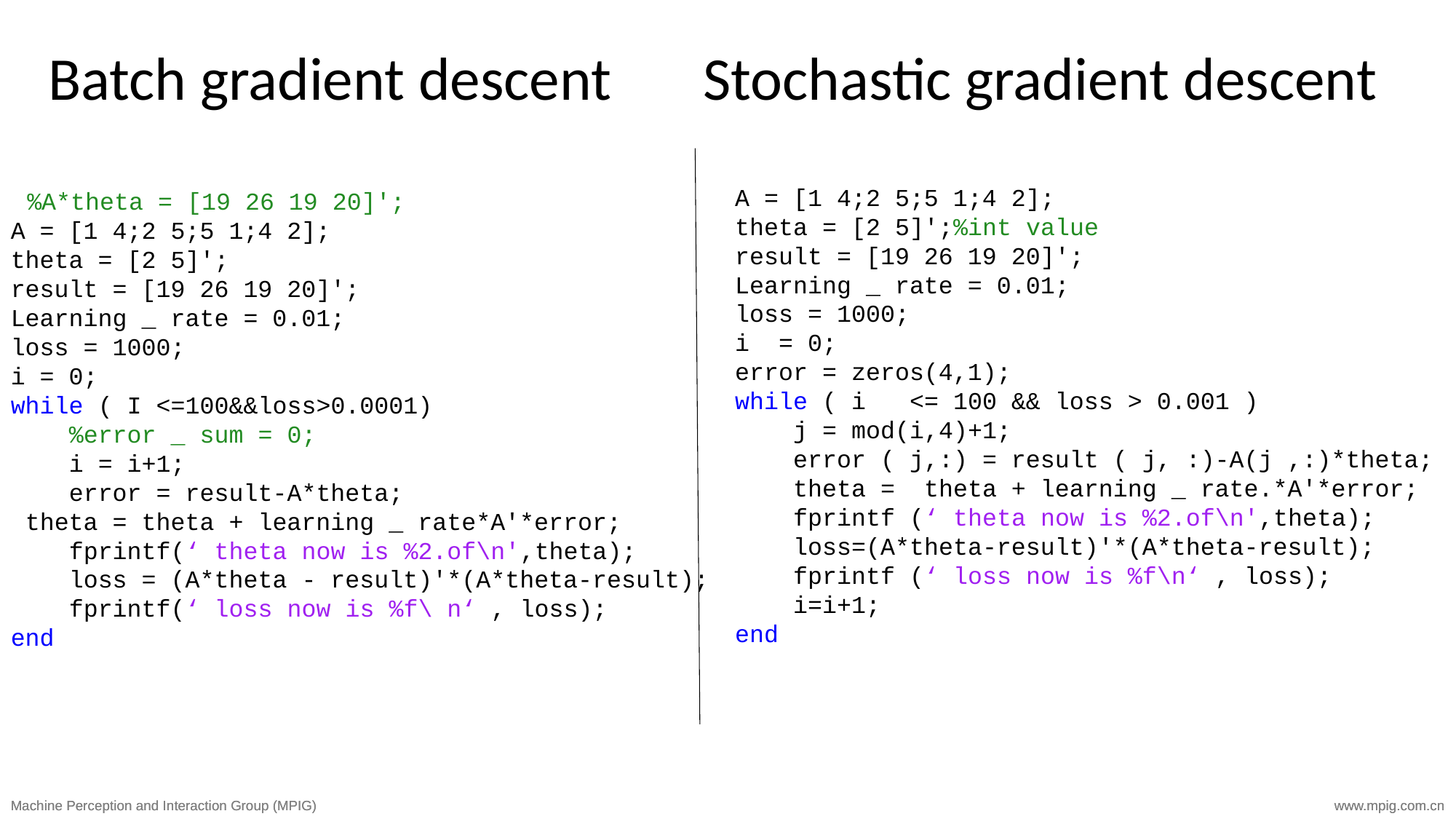

Batch gradient descent
Stochastic gradient descent
A = [1 4;2 5;5 1;4 2];
theta = [2 5]';%int value
result = [19 26 19 20]';
Learning _ rate = 0.01;
loss = 1000;
i  = 0;
error = zeros(4,1);
while ( i   <= 100 && loss > 0.001 )
    j = mod(i,4)+1;
    error ( j,:) = result ( j, :)-A(j ,:)*theta;
    theta =  theta + learning _ rate.*A'*error;
    fprintf (‘ theta now is %2.of\n',theta);
    loss=(A*theta-result)'*(A*theta-result);
    fprintf (‘ loss now is %f\n‘ , loss);
    i=i+1;
end

 %A*theta = [19 26 19 20]';
A = [1 4;2 5;5 1;4 2];
theta = [2 5]';
result = [19 26 19 20]';
Learning _ rate = 0.01;
loss = 1000;
i = 0;
while ( I <=100&&loss>0.0001)
    %error _ sum = 0;
    i = i+1;
    error = result-A*theta;
 theta = theta + learning _ rate*A'*error;
    fprintf(‘ theta now is %2.of\n',theta);
    loss = (A*theta - result)'*(A*theta-result);
    fprintf(‘ loss now is %f\ n‘ , loss);
end